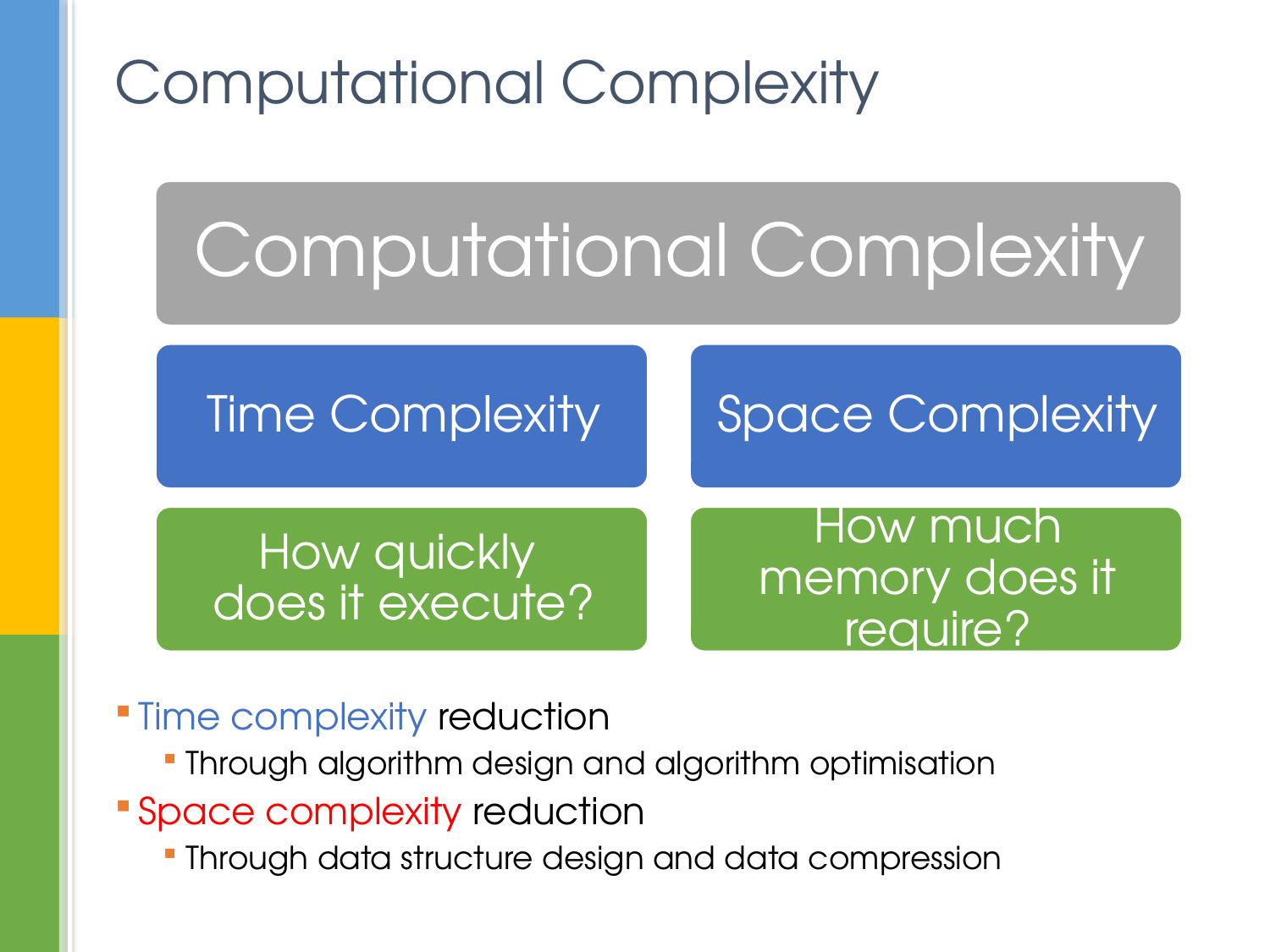

# Computational Complexity
Computational Complexity
Time Complexity
How quickly
does it execute?
Space Complexity
How much memory does it require?
Time complexity reduction
Through algorithm design and algorithm optimisation
Space complexity reduction
Through data structure design and data compression